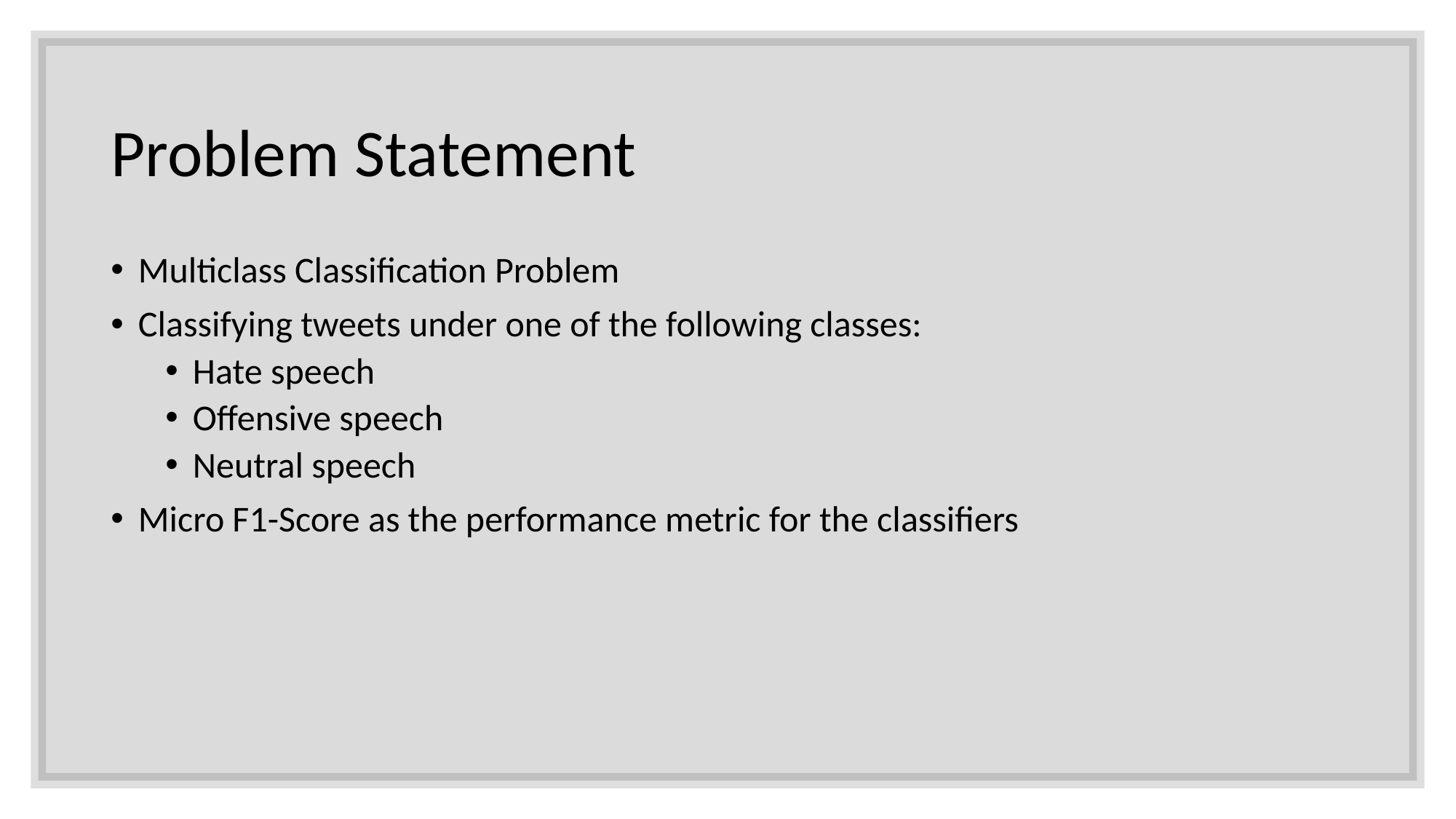

# Problem Statement
Multiclass Classification Problem
Classifying tweets under one of the following classes:
Hate speech
Offensive speech
Neutral speech
Micro F1-Score as the performance metric for the classifiers